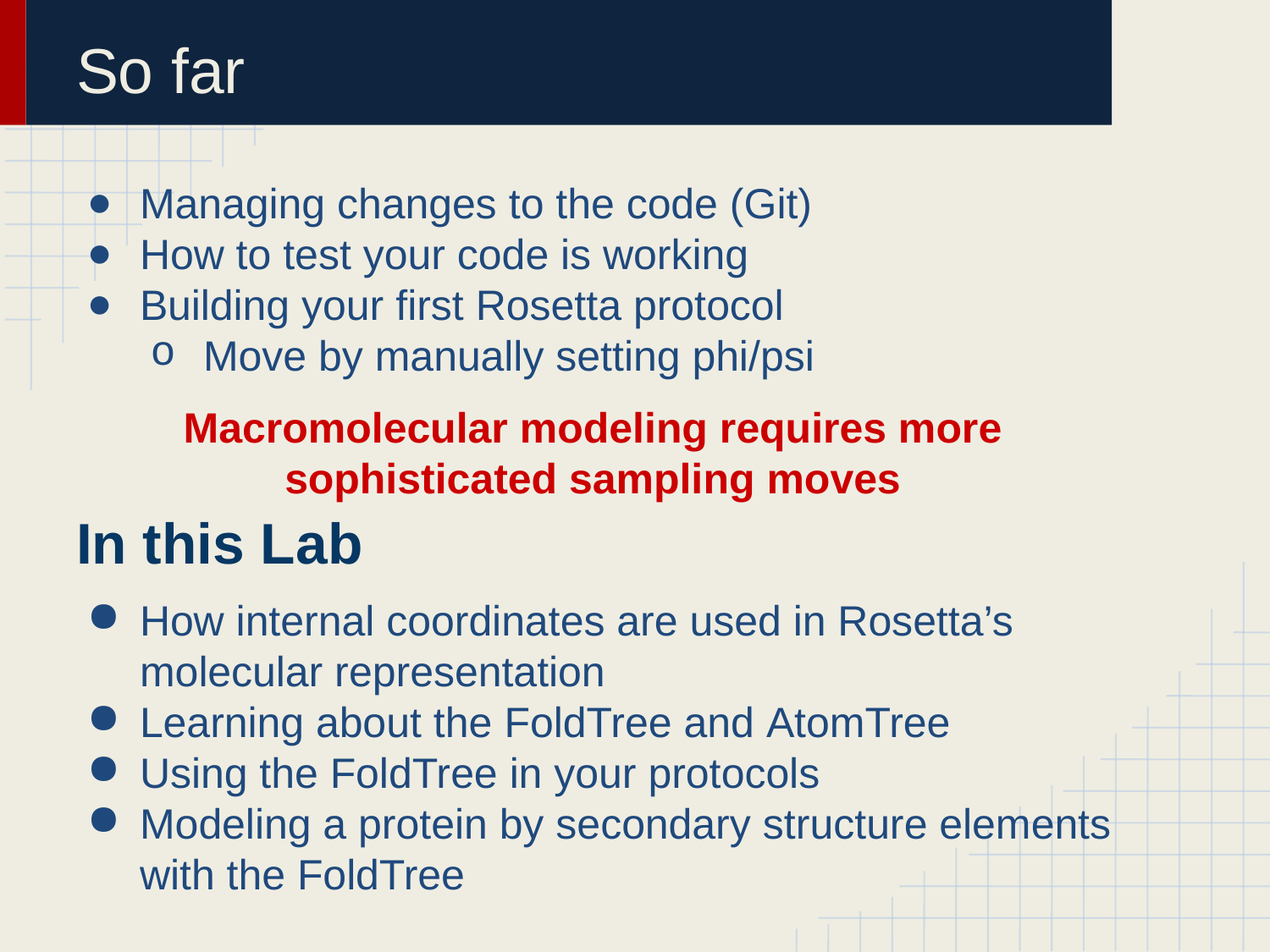

# So far
Managing changes to the code (Git)
How to test your code is working
Building your first Rosetta protocol
Move by manually setting phi/psi

Macromolecular modeling requires more sophisticated sampling moves
In this Lab
How internal coordinates are used in Rosetta’s molecular representation
Learning about the FoldTree and AtomTree
Using the FoldTree in your protocols
Modeling a protein by secondary structure elements with the FoldTree